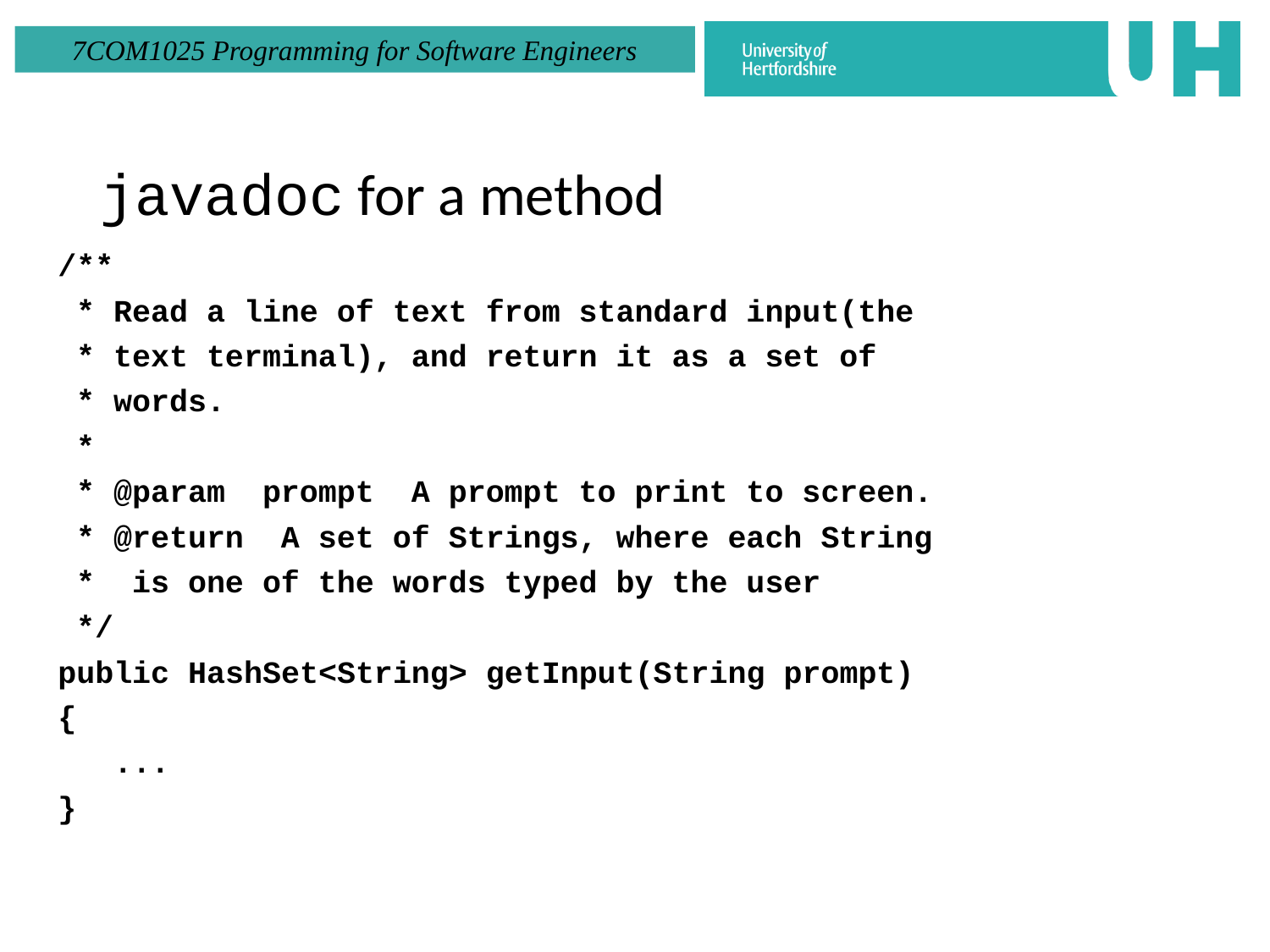

javadoc for a method
/**
 * Read a line of text from standard input(the
 * text terminal), and return it as a set of
 * words.
 *
 * @param  prompt  A prompt to print to screen.
 * @return  A set of Strings, where each String
 *  is one of the words typed by the user
 */
public HashSet<String> getInput(String prompt)
{
   ...
}